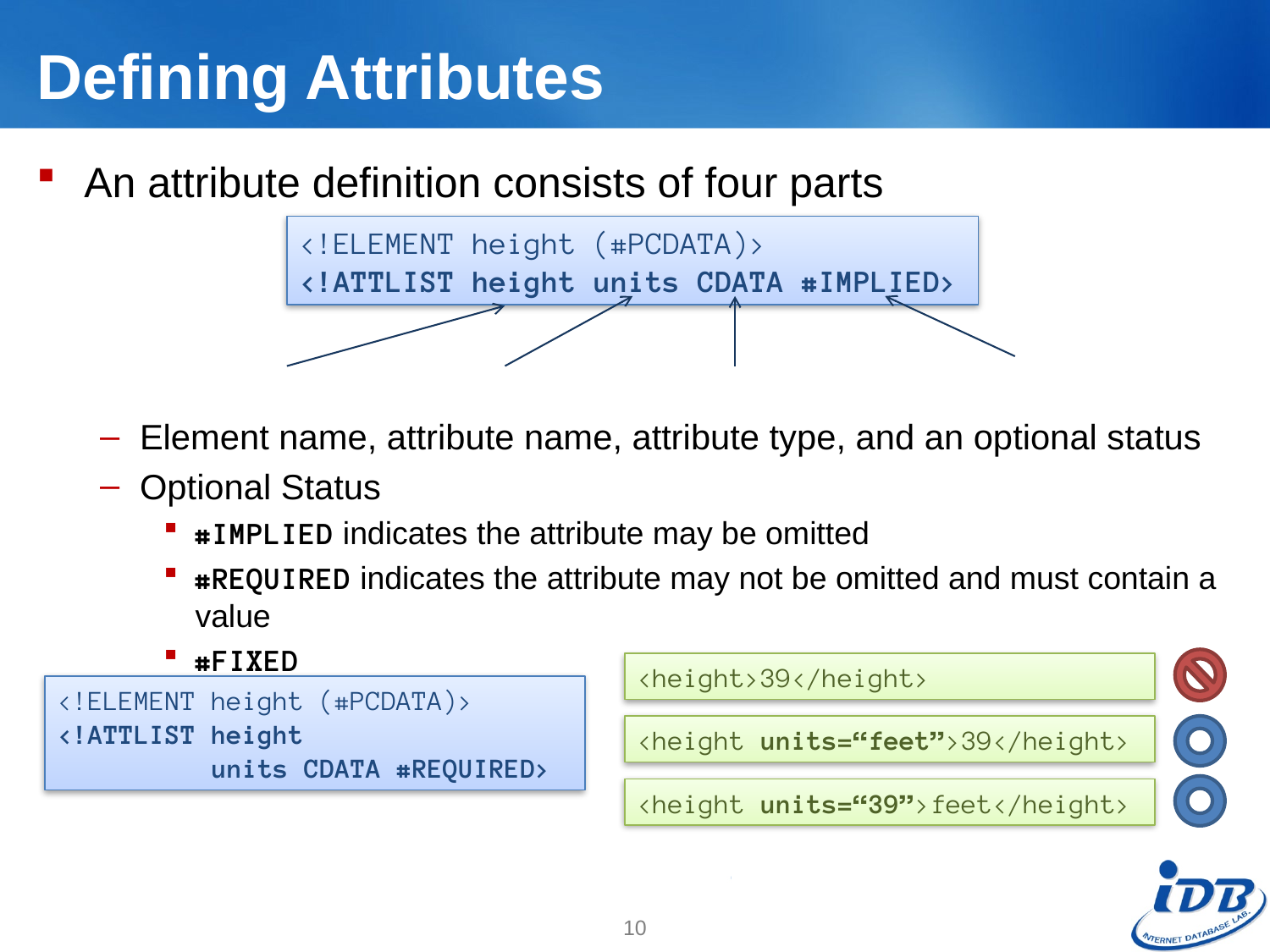

# Defining Attributes
An attribute definition consists of four parts

Element name, attribute name, attribute type, and an optional status
Optional Status
#IMPLIED indicates the attribute may be omitted
#REQUIRED indicates the attribute may not be omitted and must contain a value
#FIXED
<!ELEMENT height (#PCDATA)>
<!ATTLIST height units CDATA #IMPLIED>

<height>39</height>
<!ELEMENT height (#PCDATA)>
<!ATTLIST height
          units CDATA #REQUIRED>
<height units=“feet”>39</height>

<height units=“39”>feet</height>
10